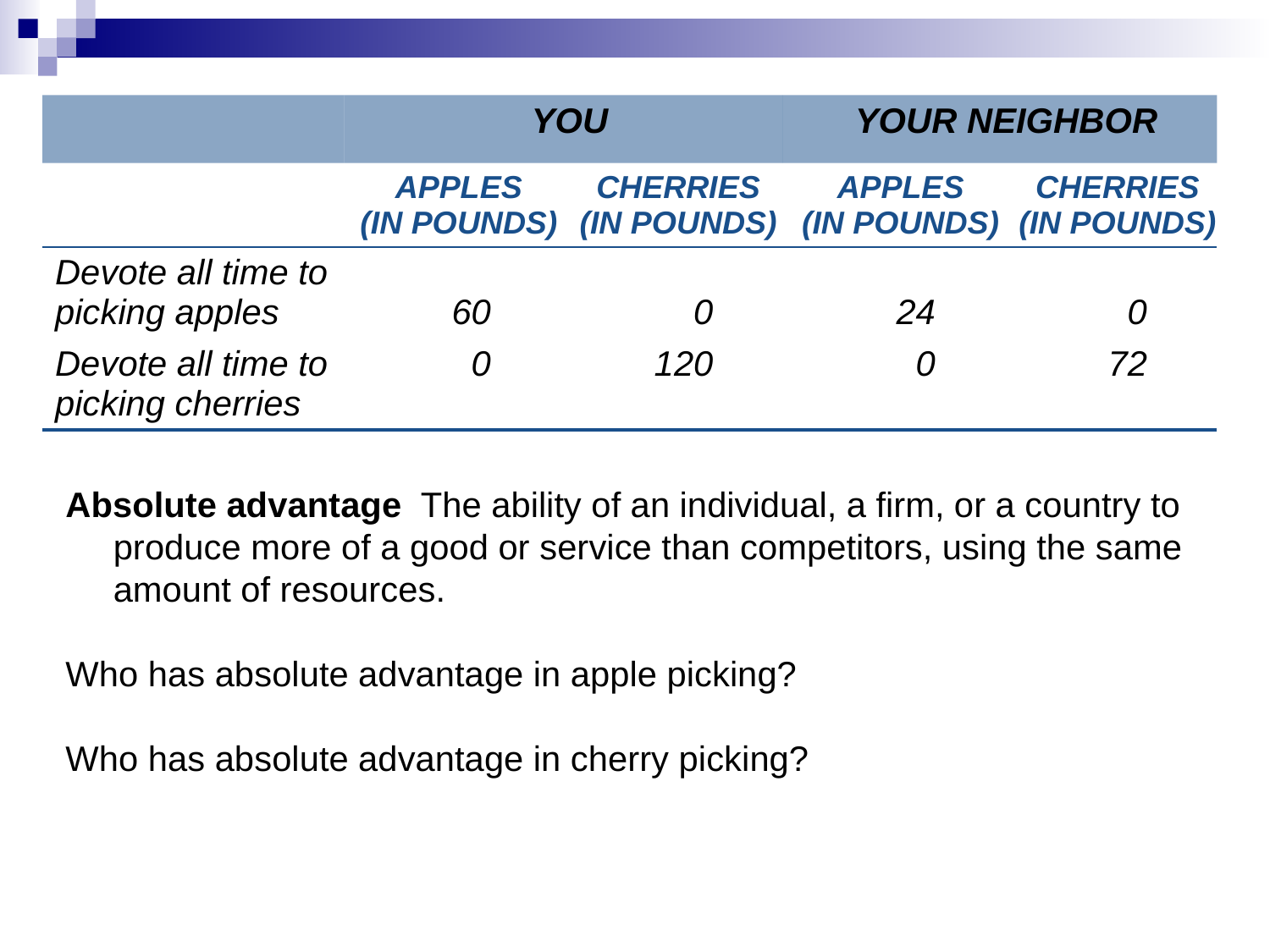

|  | YOU |  | YOUR NEIGHBOR |  |
| --- | --- | --- | --- | --- |
|  | APPLES (IN POUNDS) | CHERRIES (IN POUNDS) | APPLES (IN POUNDS) | CHERRIES (IN POUNDS) |
| Devote all time to picking apples | 60 | 0 | 24 | 0 |
| Devote all time to picking cherries | 0 | 120 | 0 | 72 |

Absolute advantage  The ability of an individual, a firm, or a country to produce more of a good or service than competitors, using the same amount of resources.

Who has absolute advantage in apple picking?

Who has absolute advantage in cherry picking?